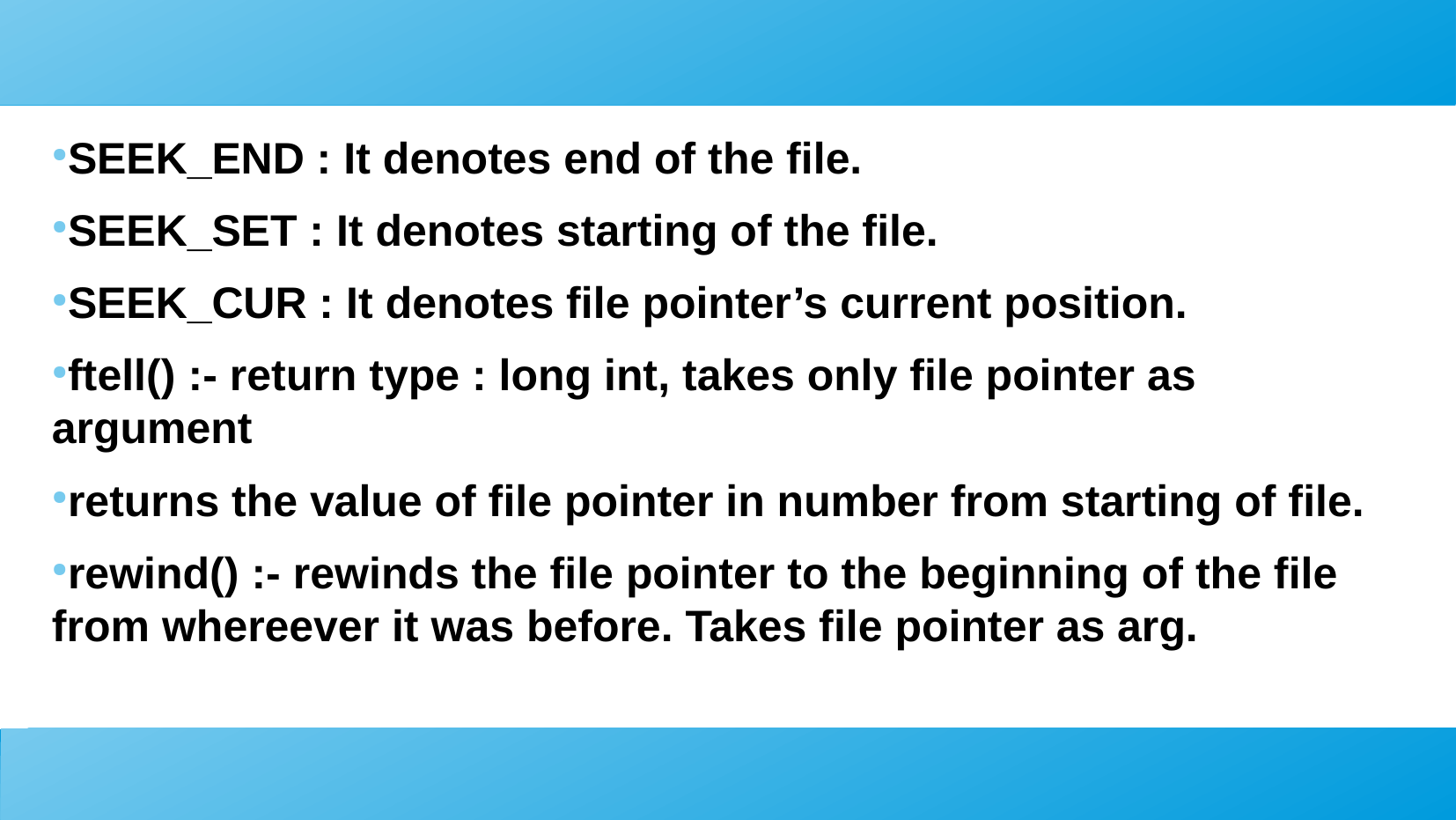

SEEK_END : It denotes end of the file.
SEEK_SET : It denotes starting of the file.
SEEK_CUR : It denotes file pointer’s current position.
ftell() :- return type : long int, takes only file pointer as argument
returns the value of file pointer in number from starting of file.
rewind() :- rewinds the file pointer to the beginning of the file from whereever it was before. Takes file pointer as arg.

11